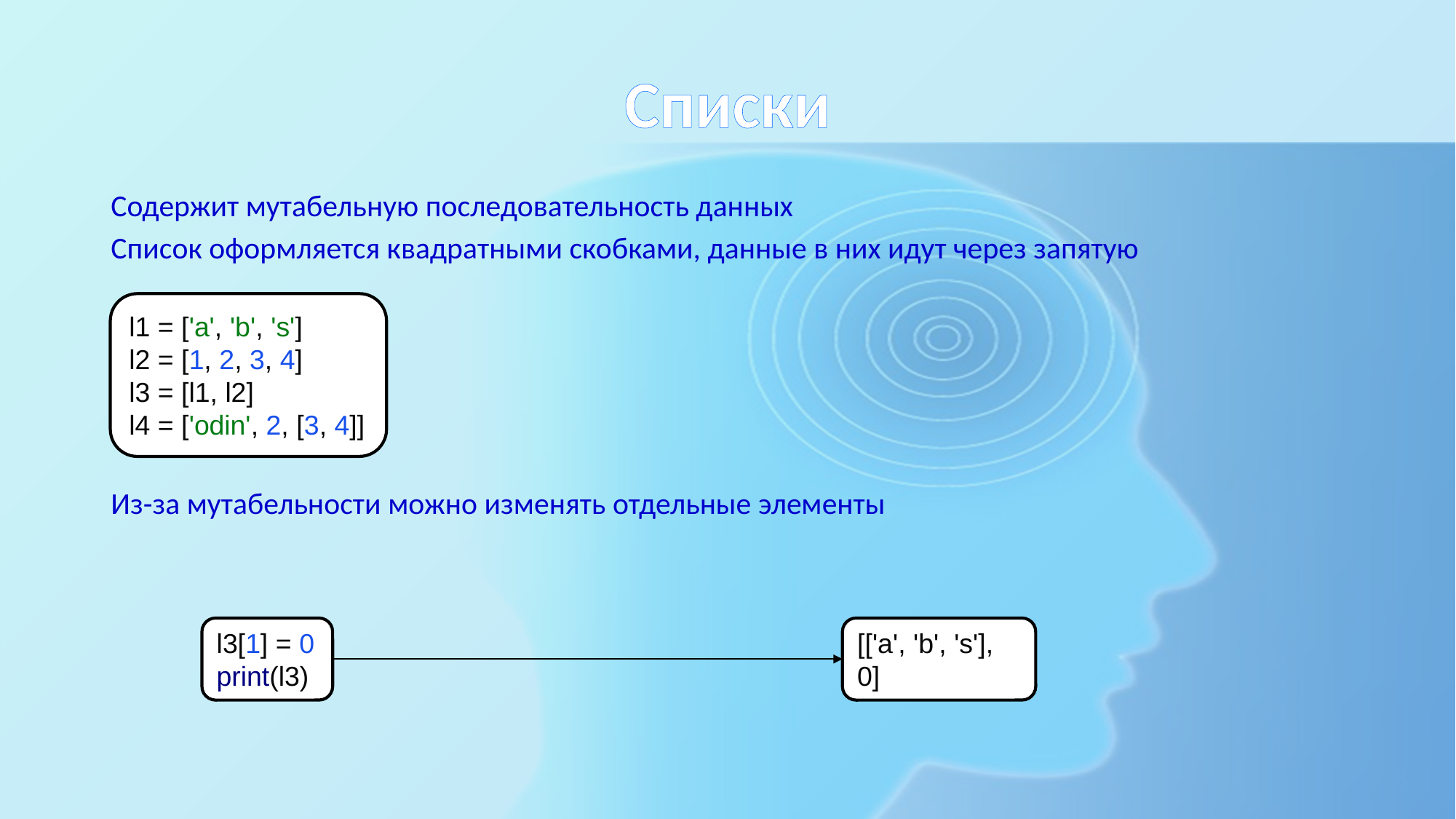

# Списки
Содержит мутабельную последовательность данных
Список оформляется квадратными скобками, данные в них идут через запятую

Из-за мутабельности можно изменять отдельные элементы

l1 = ['a', 'b', 's']
l2 = [1, 2, 3, 4]
l3 = [l1, l2]
l4 = ['odin', 2, [3, 4]]
l3[1] = 0
print(l3)
[['a', 'b', 's'], 0]